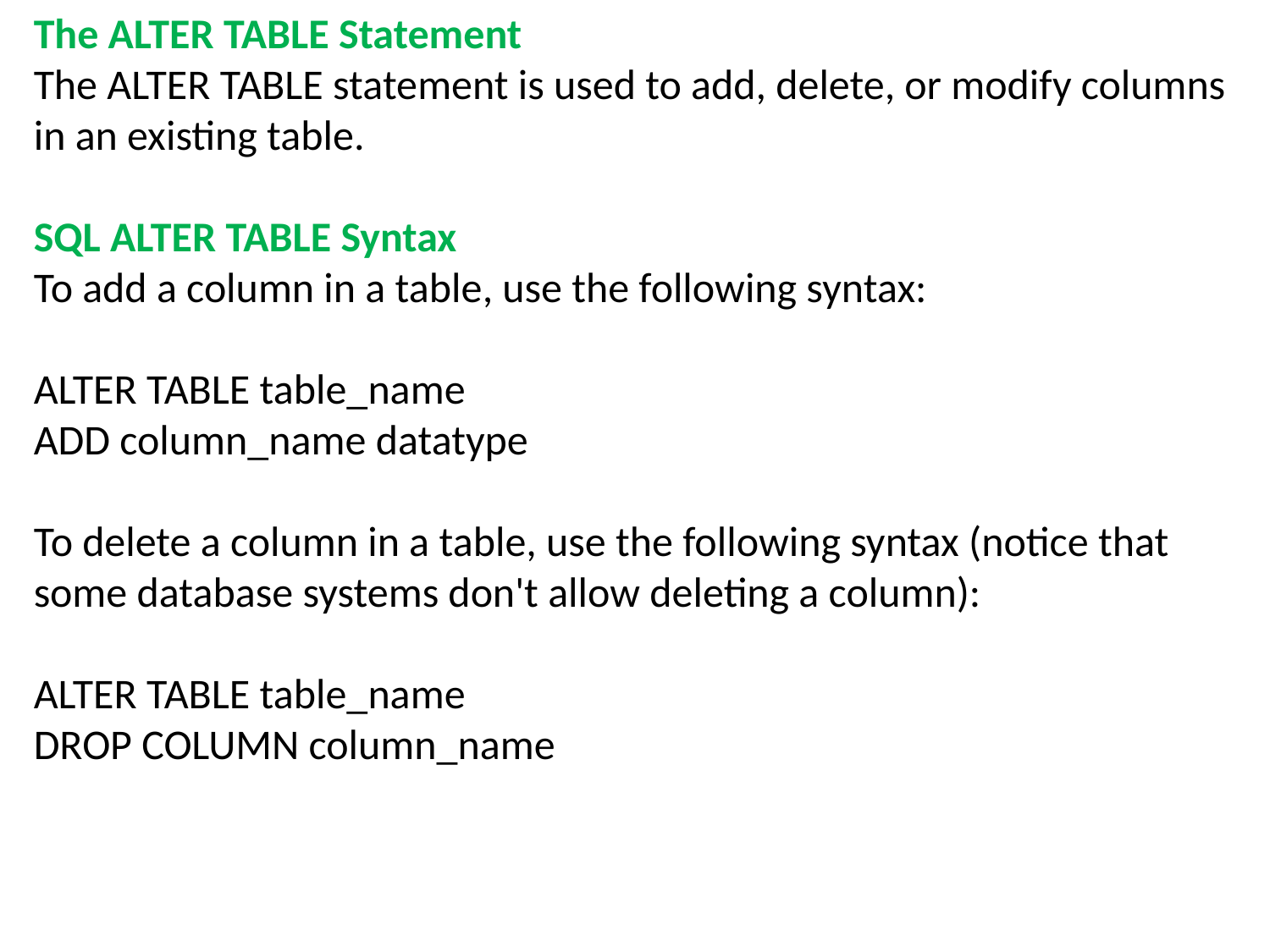

The ALTER TABLE Statement
The ALTER TABLE statement is used to add, delete, or modify columns in an existing table.

SQL ALTER TABLE Syntax
To add a column in a table, use the following syntax:

ALTER TABLE table_name
ADD column_name datatype

To delete a column in a table, use the following syntax (notice that some database systems don't allow deleting a column):

ALTER TABLE table_name
DROP COLUMN column_name